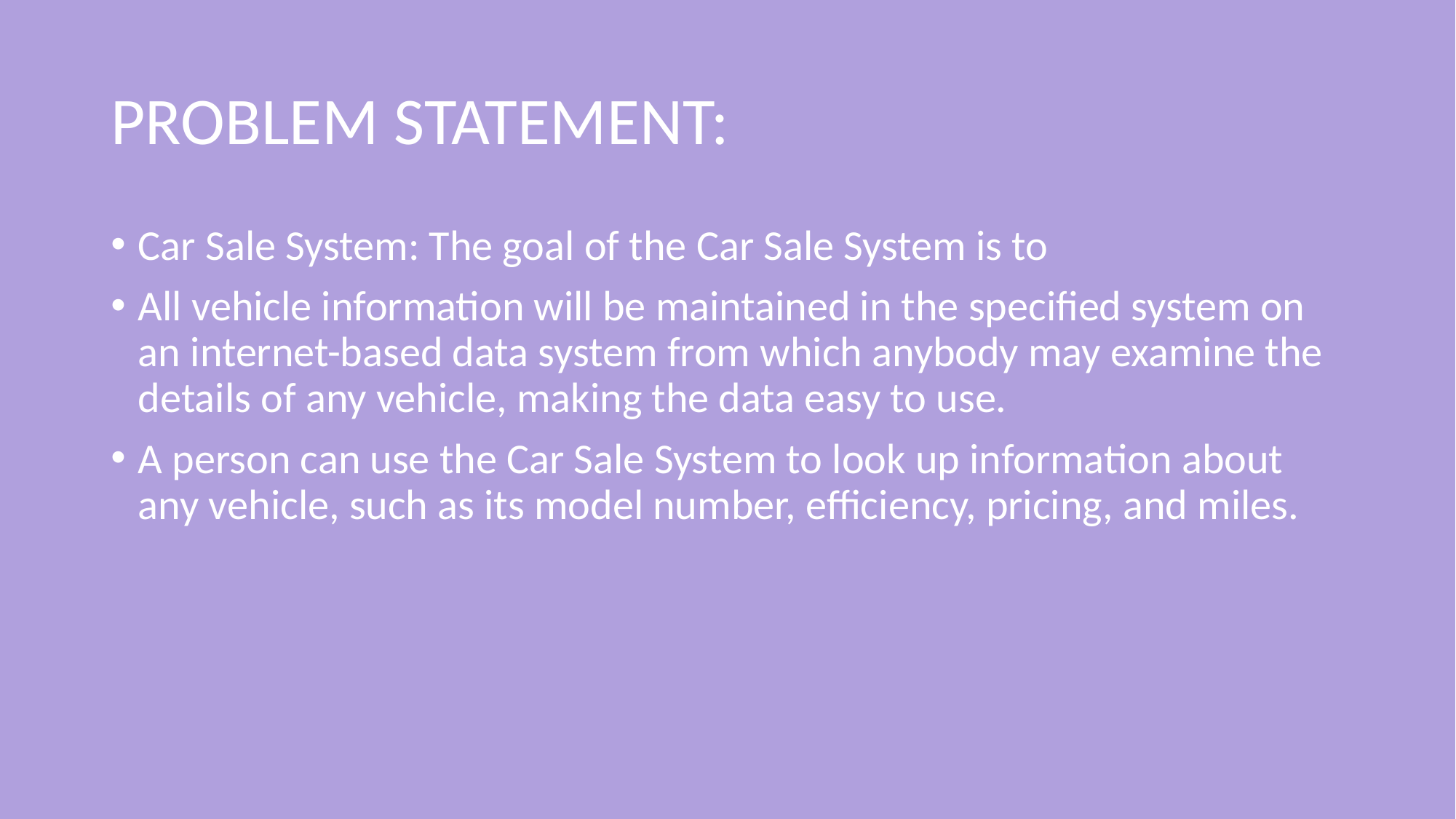

# PROBLEM STATEMENT:
Car Sale System: The goal of the Car Sale System is to
All vehicle information will be maintained in the specified system on an internet-based data system from which anybody may examine the details of any vehicle, making the data easy to use.
A person can use the Car Sale System to look up information about any vehicle, such as its model number, efficiency, pricing, and miles.